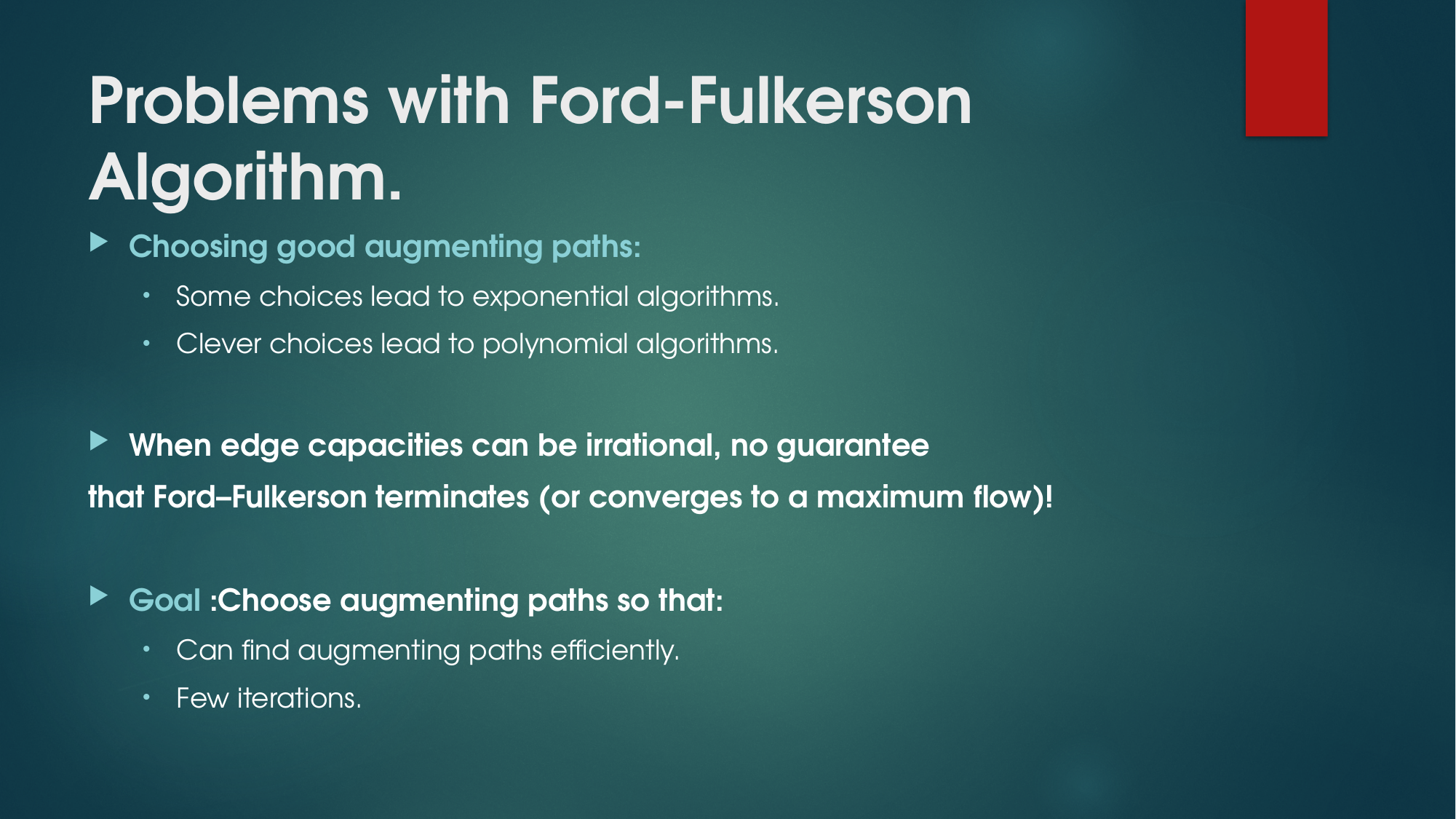

# Problems with Ford-Fulkerson Algorithm.
Choosing good augmenting paths:
Some choices lead to exponential algorithms.
Clever choices lead to polynomial algorithms.

When edge capacities can be irrational, no guarantee
that Ford–Fulkerson terminates (or converges to a maximum flow)!

Goal :Choose augmenting paths so that:
Can find augmenting paths efficiently.
Few iterations.